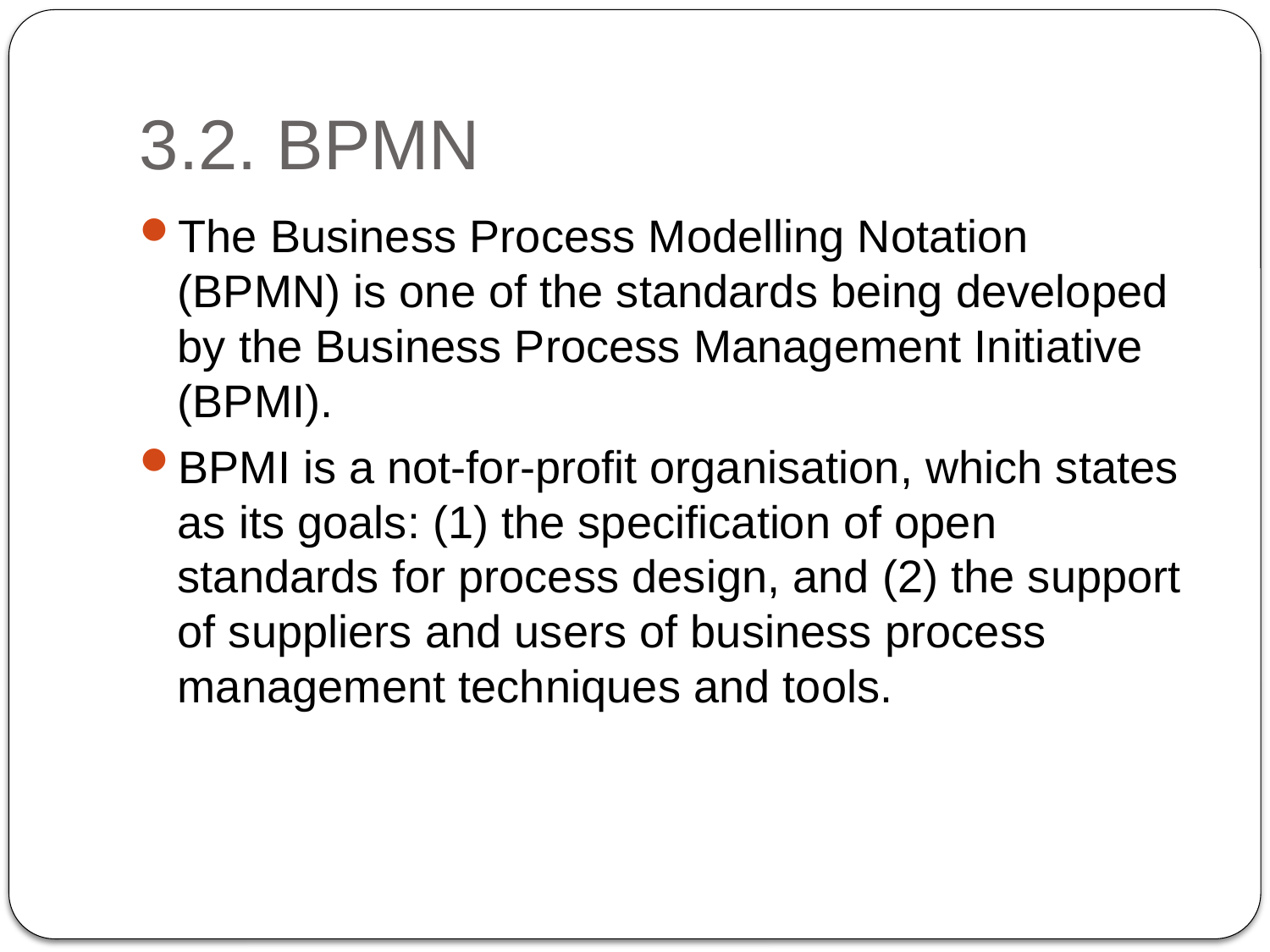

# 3.2. BPMN
The Business Process Modelling Notation (BPMN) is one of the standards being developed by the Business Process Management Initiative (BPMI).
BPMI is a not-for-profit organisation, which states as its goals: (1) the specification of open standards for process design, and (2) the support of suppliers and users of business process management techniques and tools.